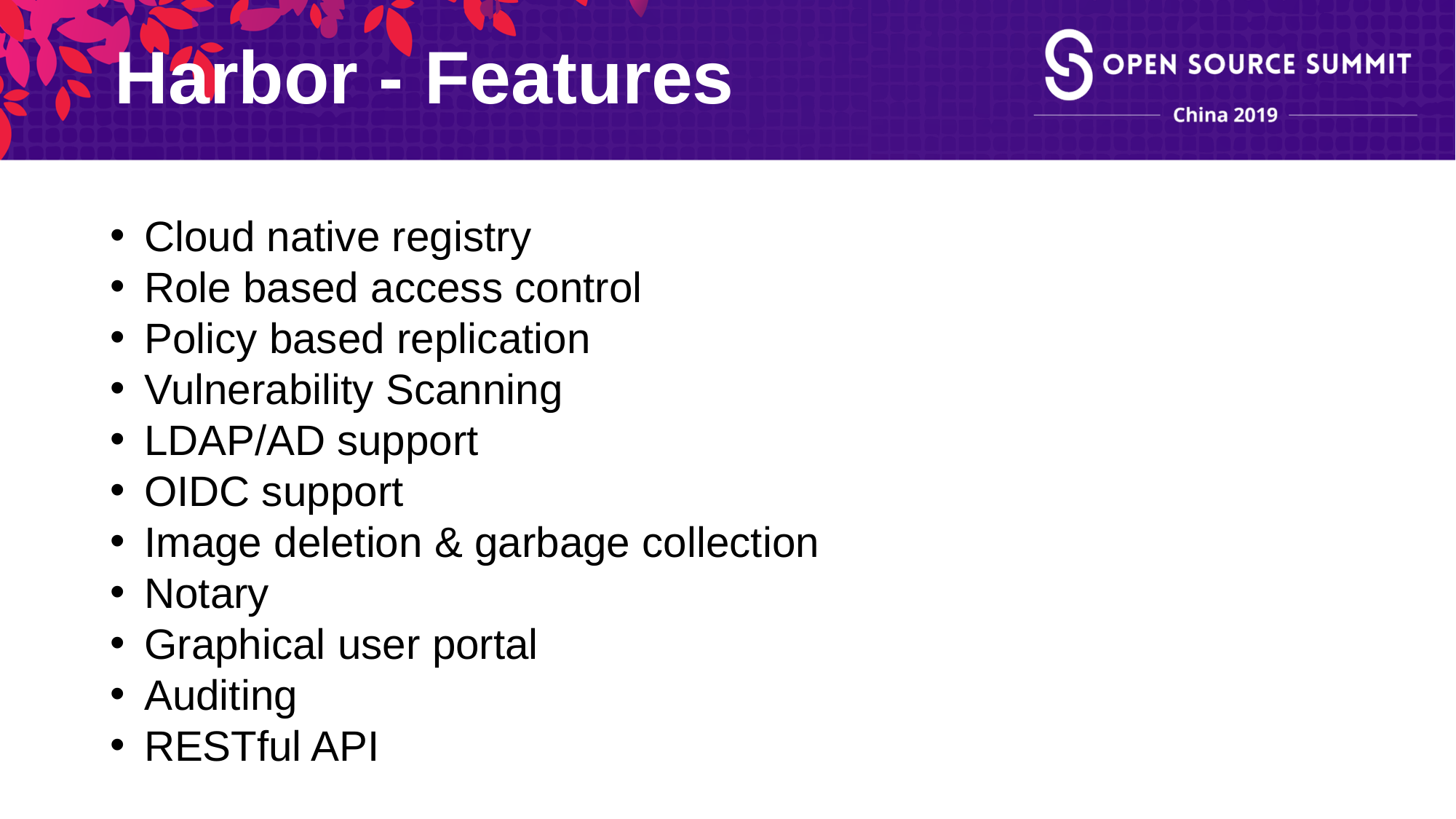

Harbor - Features
Cloud native registry
Role based access control
Policy based replication
Vulnerability Scanning
LDAP/AD support
OIDC support
Image deletion & garbage collection
Notary
Graphical user portal
Auditing
RESTful API